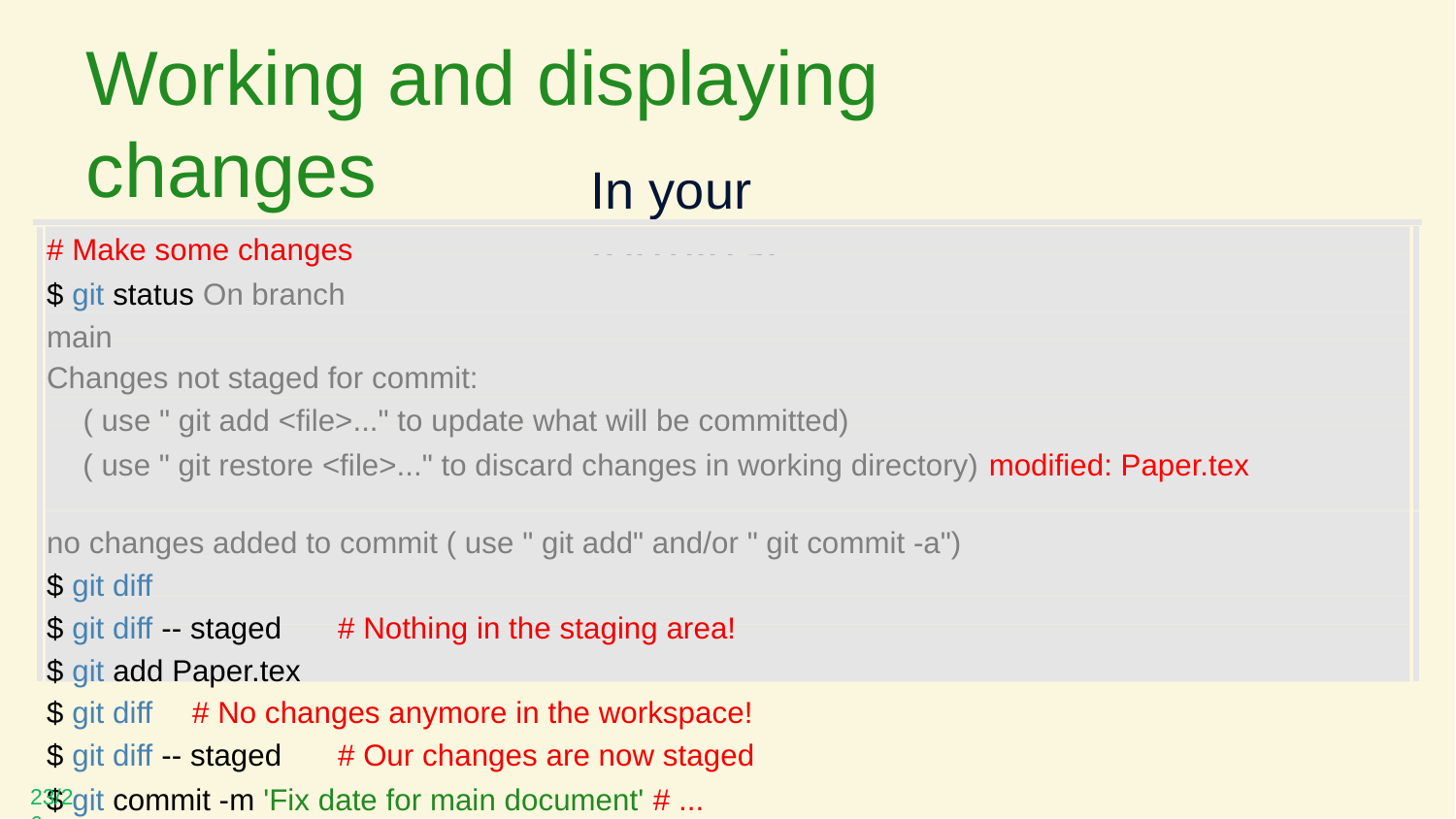

# Working and displaying changes
In your terminal
# Make some changes
$ git status On branch main
Changes not staged for commit:
( use " git add <file>..." to update what will be committed)
( use " git restore <file>..." to discard changes in working directory) modified: Paper.tex
no changes added to commit ( use " git add" and/or " git commit -a")
$ git diff
$ git diff -- staged	# Nothing in the staging area!
$ git add Paper.tex
$ git diff	# No changes anymore in the workspace!
$ git diff -- staged	# Our changes are now staged
$ git commit -m 'Fix date for main document' # ...

23/26